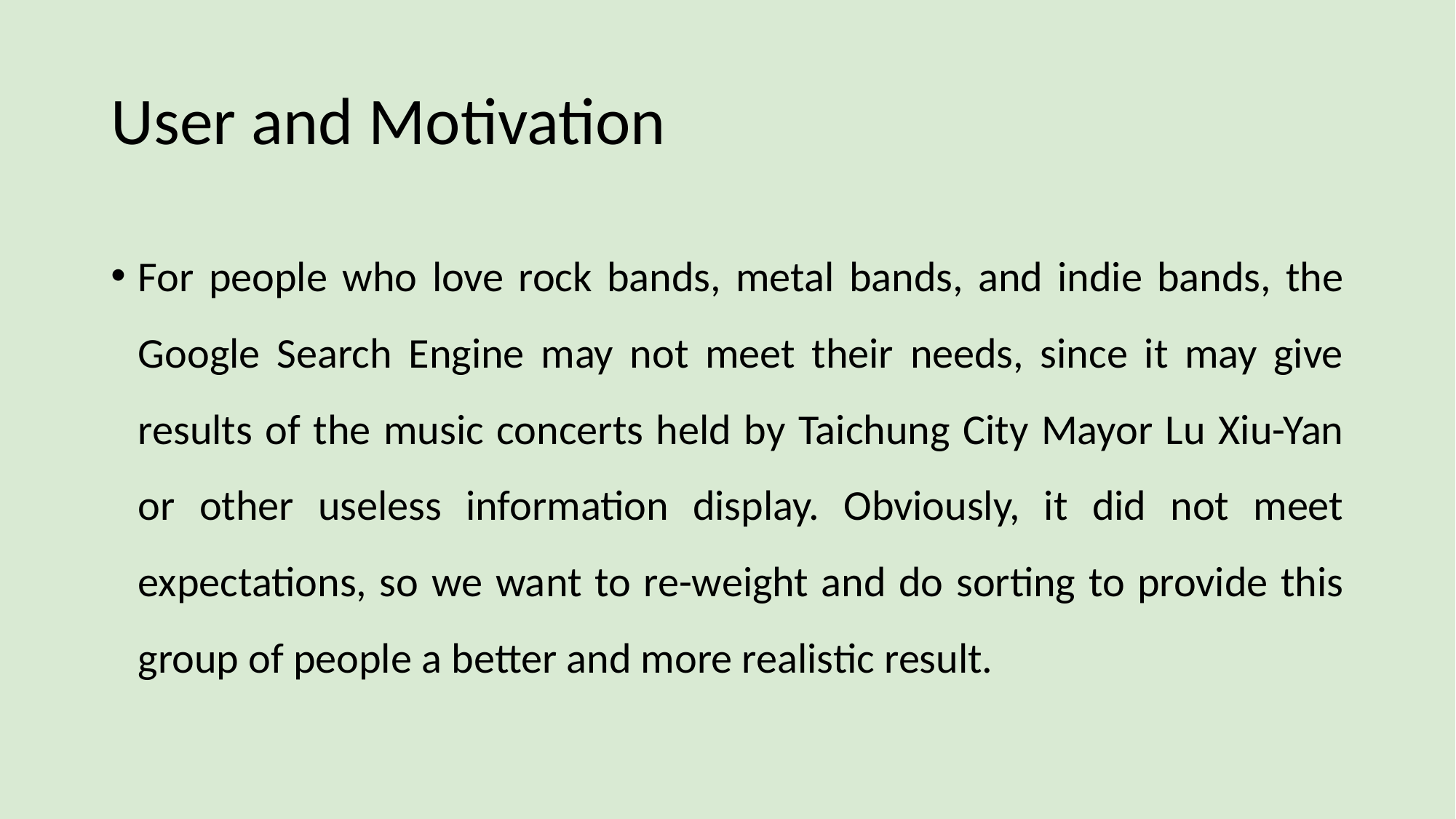

# User and Motivation
For people who love rock bands, metal bands, and indie bands, the Google Search Engine may not meet their needs, since it may give results of the music concerts held by Taichung City Mayor Lu Xiu-Yan or other useless information display. Obviously, it did not meet expectations, so we want to re-weight and do sorting to provide this group of people a better and more realistic result.